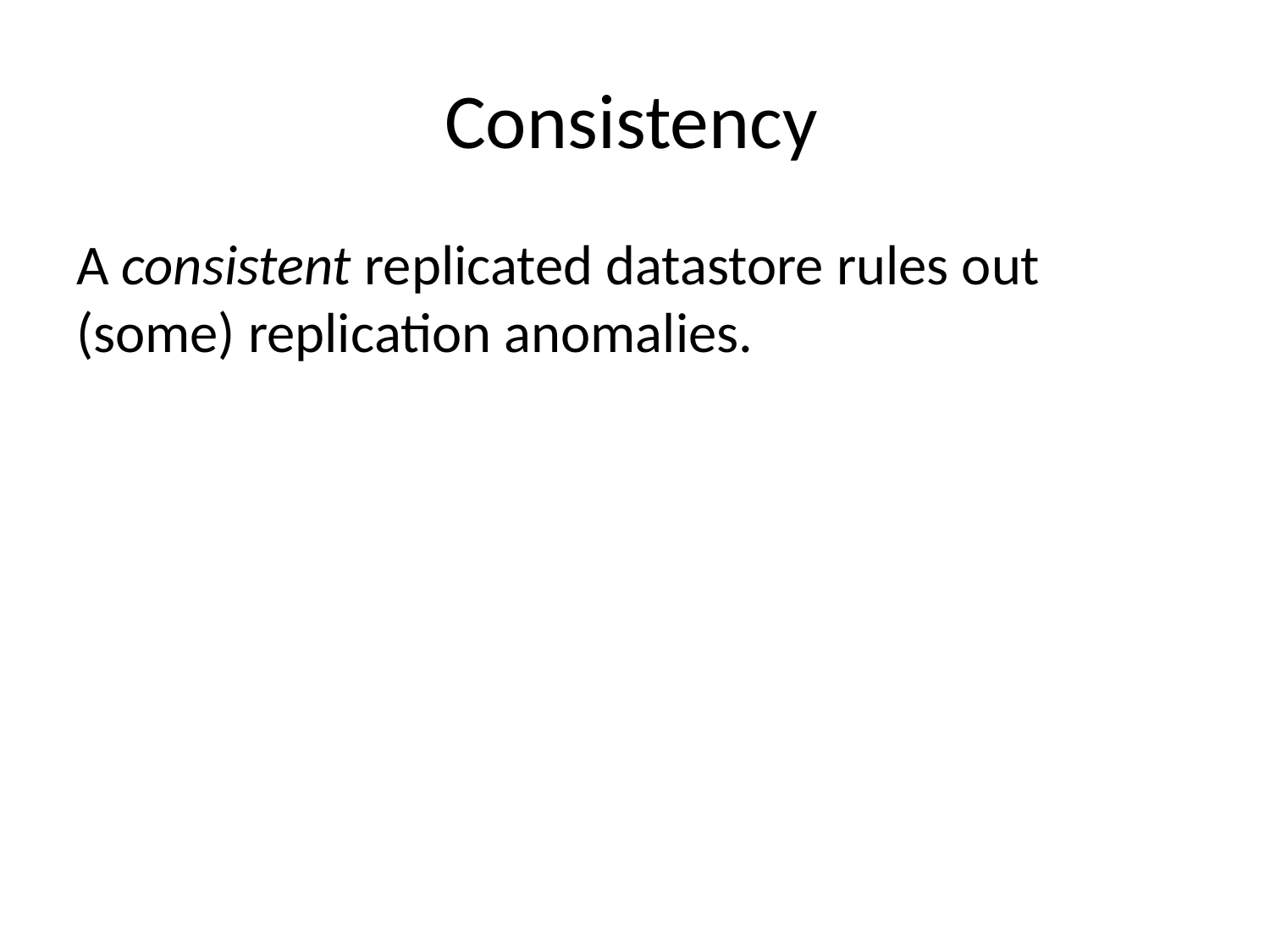

# Consistency
A consistent replicated datastore rules out (some) replication anomalies.